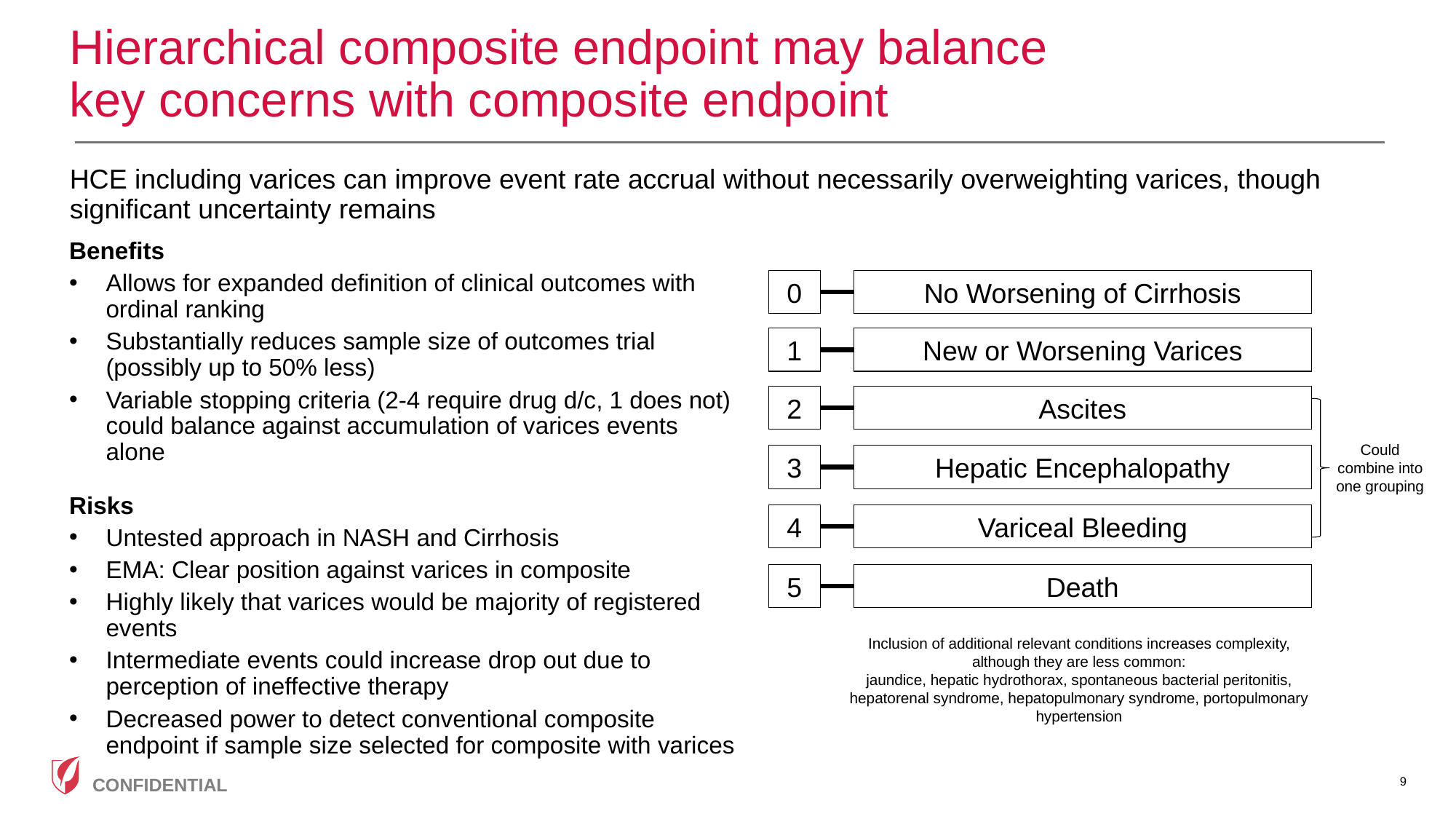

# Hierarchical composite endpoint may balance key concerns with composite endpoint
HCE including varices can improve event rate accrual without necessarily overweighting varices, though significant uncertainty remains
Benefits
Allows for expanded definition of clinical outcomes with ordinal ranking
Substantially reduces sample size of outcomes trial (possibly up to 50% less)
Variable stopping criteria (2-4 require drug d/c, 1 does not) could balance against accumulation of varices events alone
Risks
Untested approach in NASH and Cirrhosis
EMA: Clear position against varices in composite
Highly likely that varices would be majority of registered events
Intermediate events could increase drop out due to perception of ineffective therapy
Decreased power to detect conventional composite endpoint if sample size selected for composite with varices

0

No Worsening of Cirrhosis
1

New or Worsening Varices
2

Ascites
3

Hepatic Encephalopathy
4

Variceal Bleeding
5

Death

Could combine into one grouping
Inclusion of additional relevant conditions increases complexity, although they are less common:
jaundice, hepatic hydrothorax, spontaneous bacterial peritonitis, hepatorenal syndrome, hepatopulmonary syndrome, portopulmonary hypertension
9